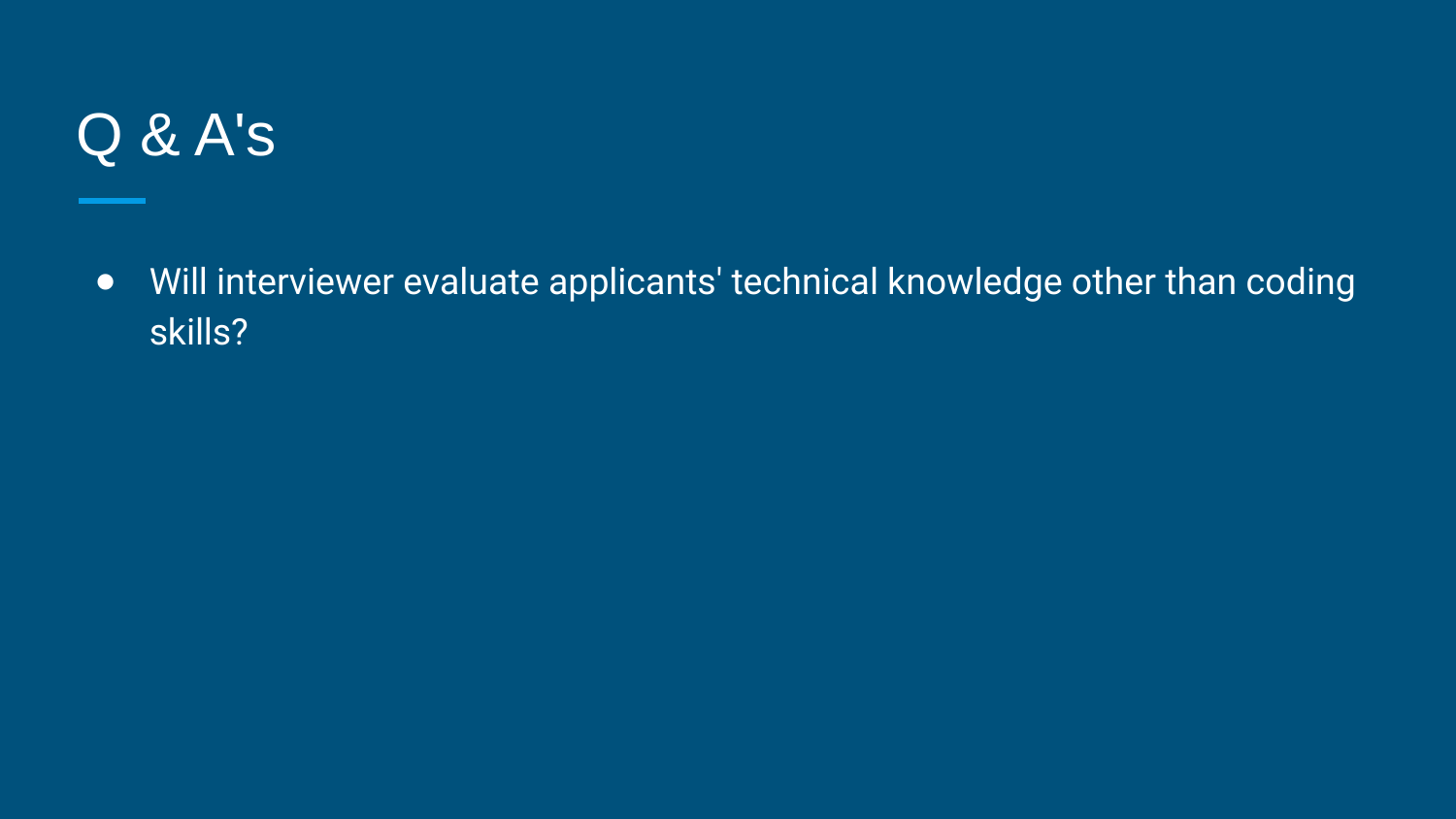

# Q & A's
Will interviewer evaluate applicants' technical knowledge other than coding skills?